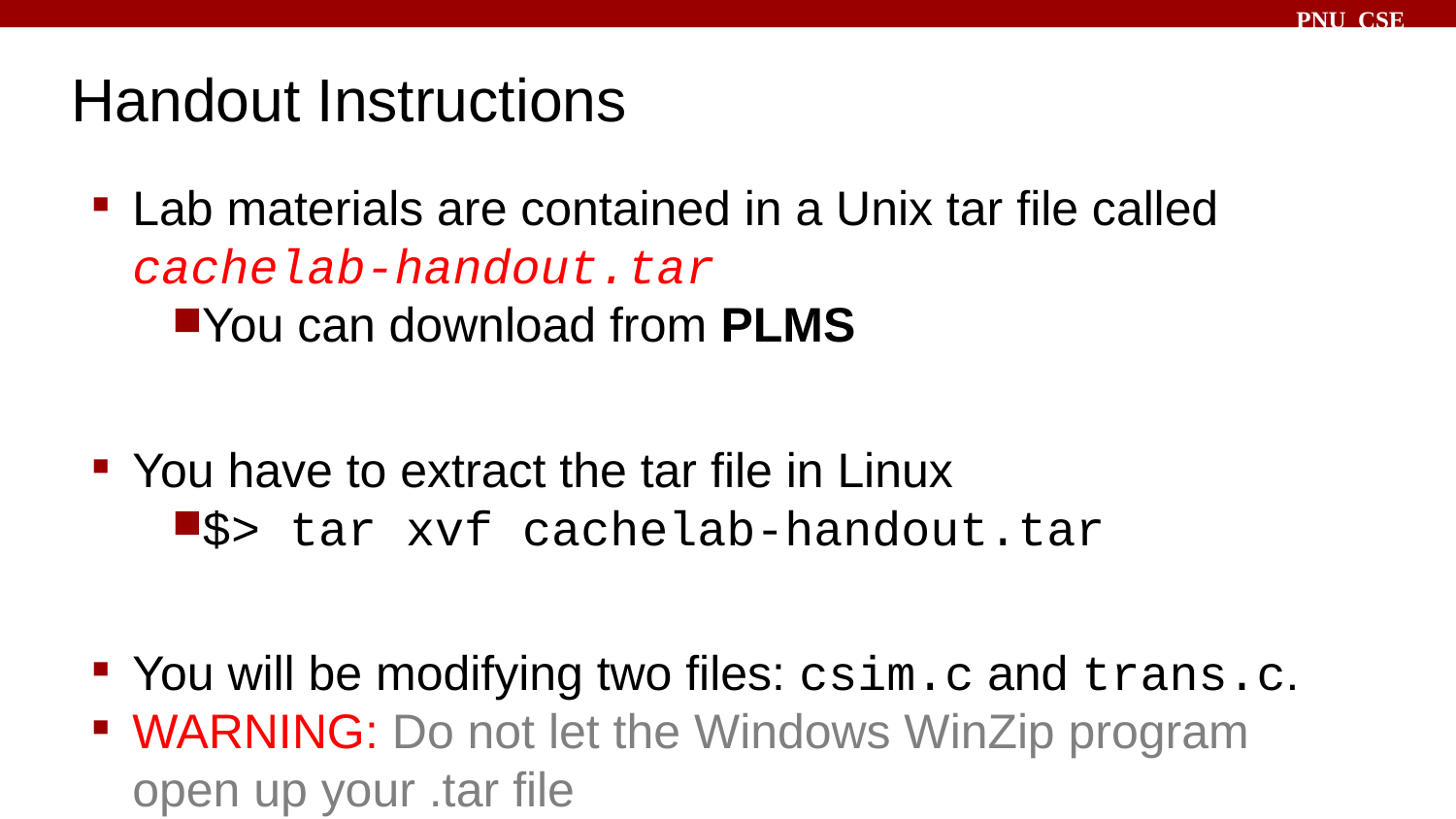

# Handout Instructions
Lab materials are contained in a Unix tar file called cachelab-handout.tar
You can download from PLMS

You have to extract the tar file in Linux
$> tar xvf cachelab-handout.tar

You will be modifying two files: csim.c and trans.c.
WARNING: Do not let the Windows WinZip program open up your .tar file